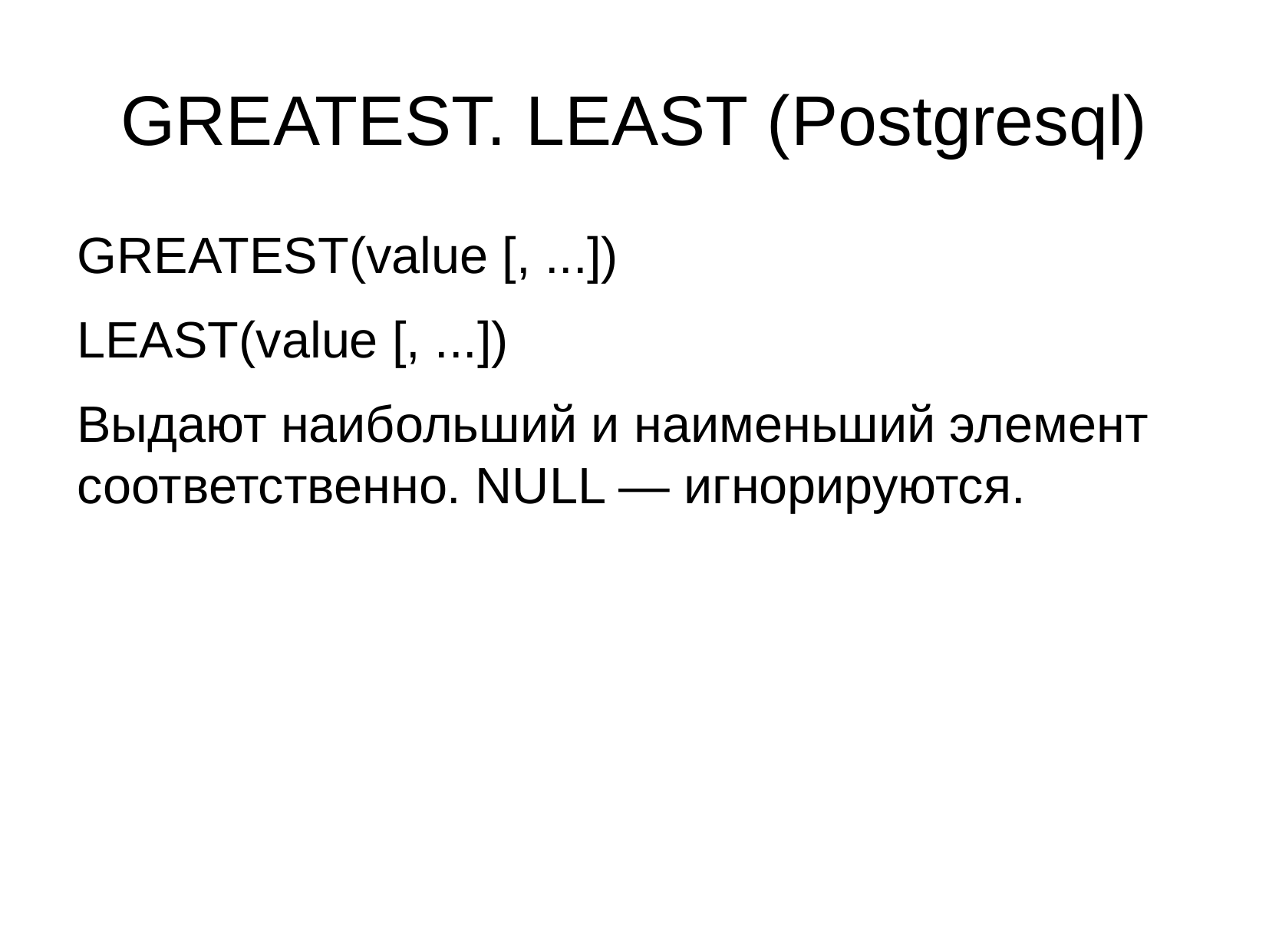

GREATEST. LEAST (Postgresql)
GREATEST(value [, ...])
LEAST(value [, ...])
Выдают наибольший и наименьший элемент соответственно. NULL — игнорируются.